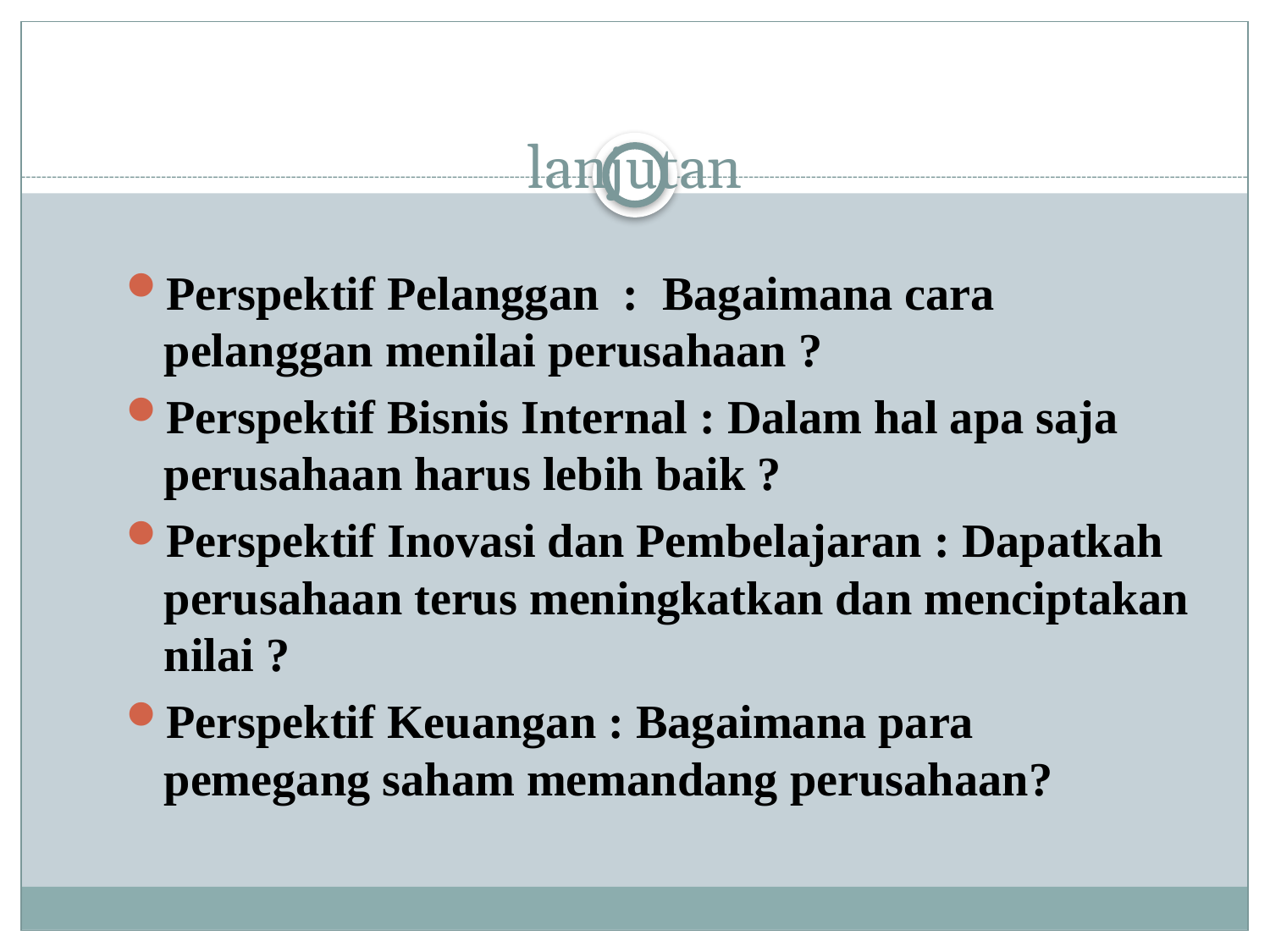

# lanjutan
Perspektif Pelanggan  :  Bagaimana cara pelanggan menilai perusahaan ?
Perspektif Bisnis Internal : Dalam hal apa saja perusahaan harus lebih baik ?
Perspektif Inovasi dan Pembelajaran : Dapatkah perusahaan terus meningkatkan dan menciptakan nilai ?
Perspektif Keuangan : Bagaimana para pemegang saham memandang perusahaan?